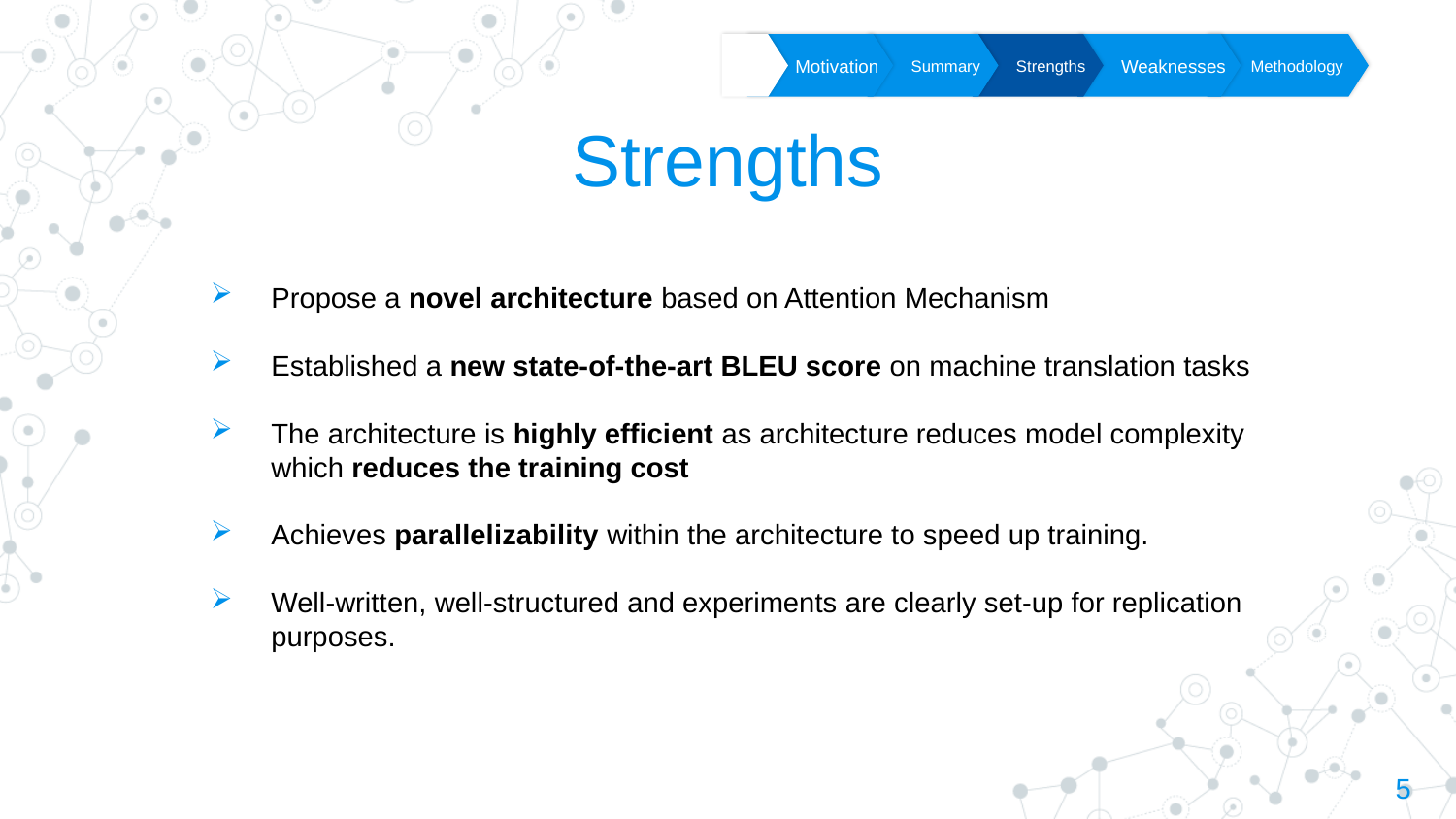

Motivation
Summary
Strengths
Weaknesses
Methodology
Strengths
Propose a novel architecture based on Attention Mechanism

Established a new state-of-the-art BLEU score on machine translation tasks

The architecture is highly efficient as architecture reduces model complexity which reduces the training cost

Achieves parallelizability within the architecture to speed up training.

Well-written, well-structured and experiments are clearly set-up for replication purposes.
5